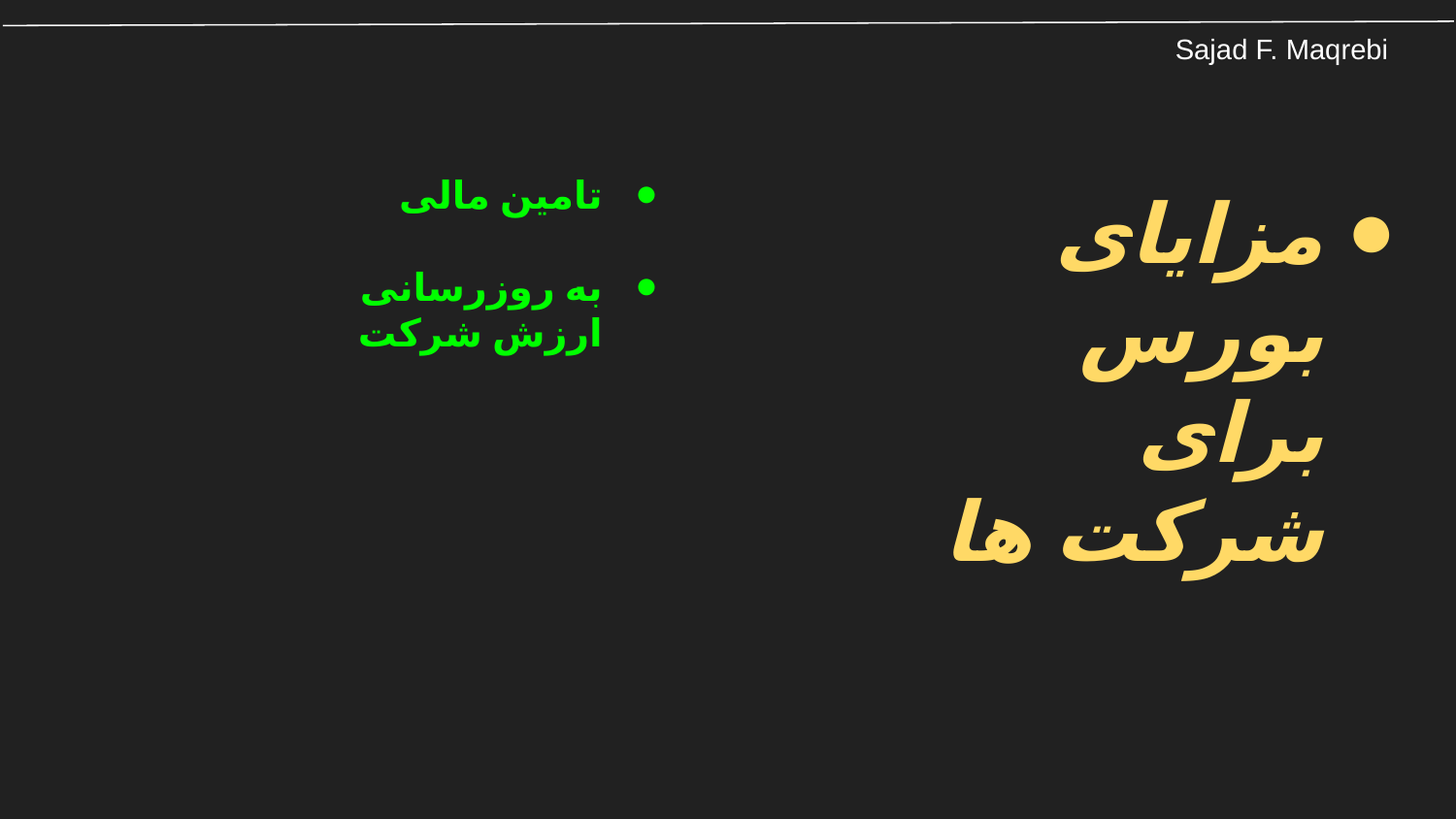

تامین مالی

به روزرسانی ارزش شرکت

مزایای بورس برای شرکت ها